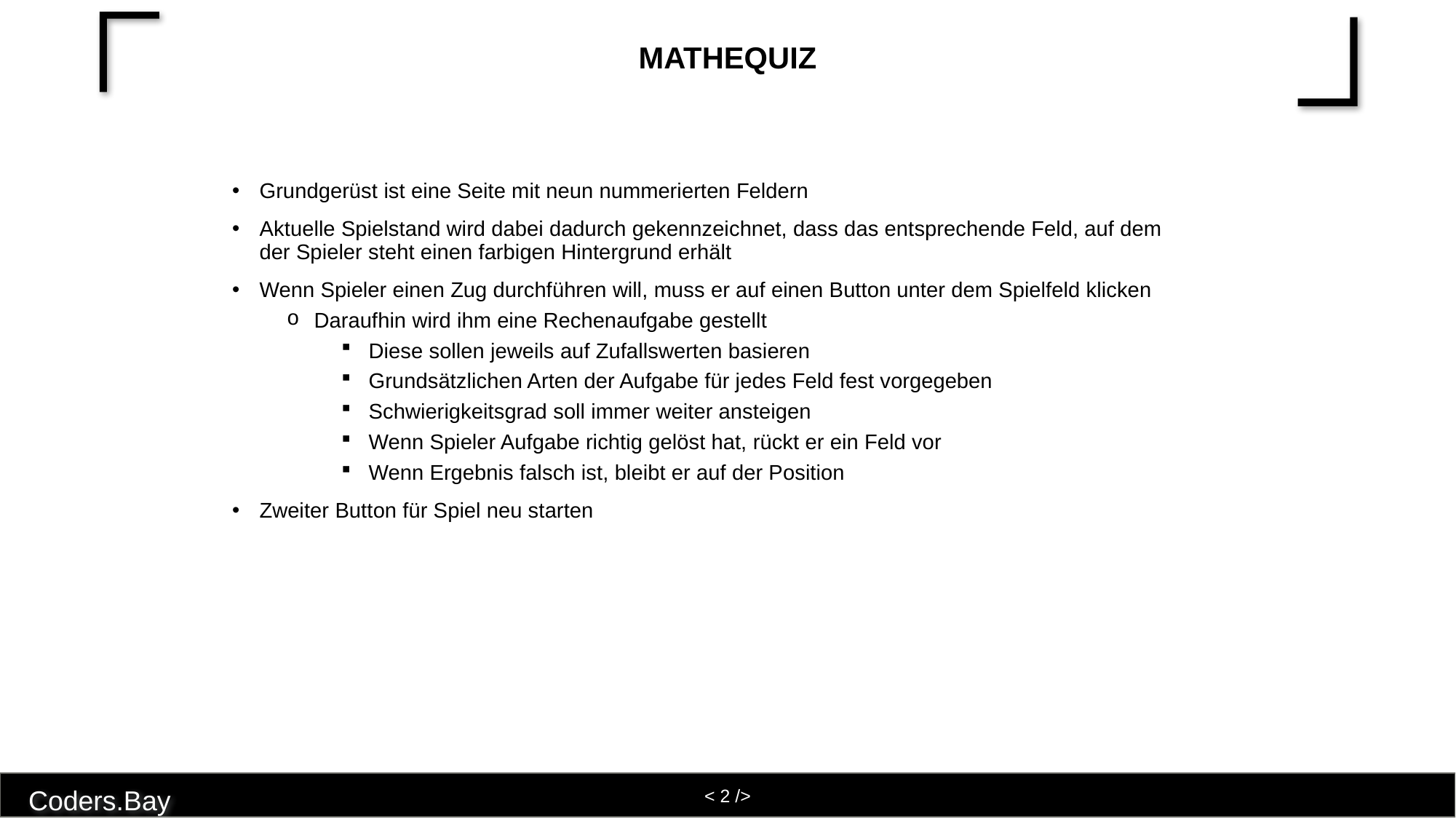

# Mathequiz
Grundgerüst ist eine Seite mit neun nummerierten Feldern
Aktuelle Spielstand wird dabei dadurch gekennzeichnet, dass das entsprechende Feld, auf dem der Spieler steht einen farbigen Hintergrund erhält
Wenn Spieler einen Zug durchführen will, muss er auf einen Button unter dem Spielfeld klicken
Daraufhin wird ihm eine Rechenaufgabe gestellt
Diese sollen jeweils auf Zufallswerten basieren
Grundsätzlichen Arten der Aufgabe für jedes Feld fest vorgegeben
Schwierigkeitsgrad soll immer weiter ansteigen
Wenn Spieler Aufgabe richtig gelöst hat, rückt er ein Feld vor
Wenn Ergebnis falsch ist, bleibt er auf der Position
Zweiter Button für Spiel neu starten